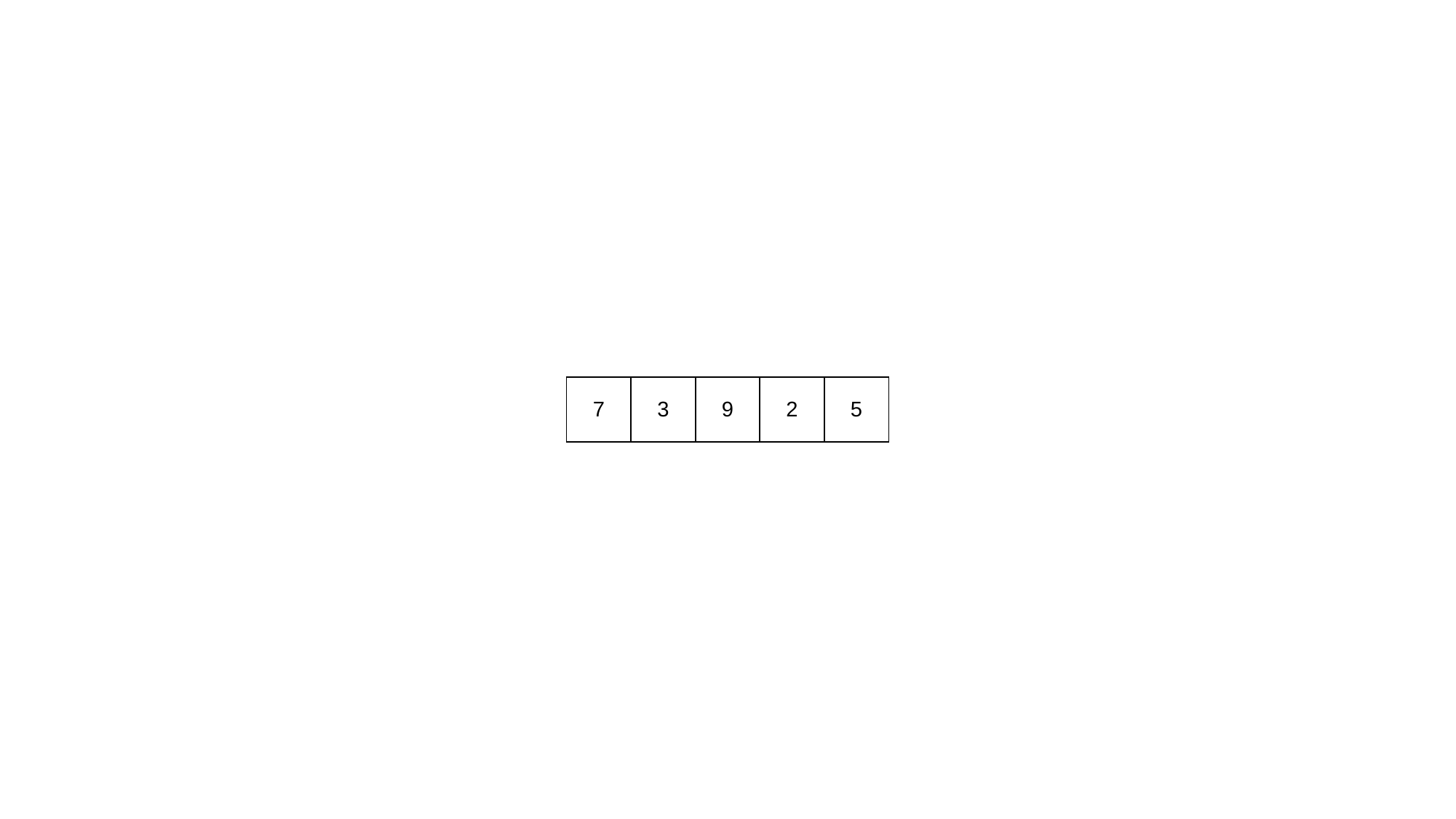

| 7 | 3 | 9 | 2 | 5 |
| --- | --- | --- | --- | --- |